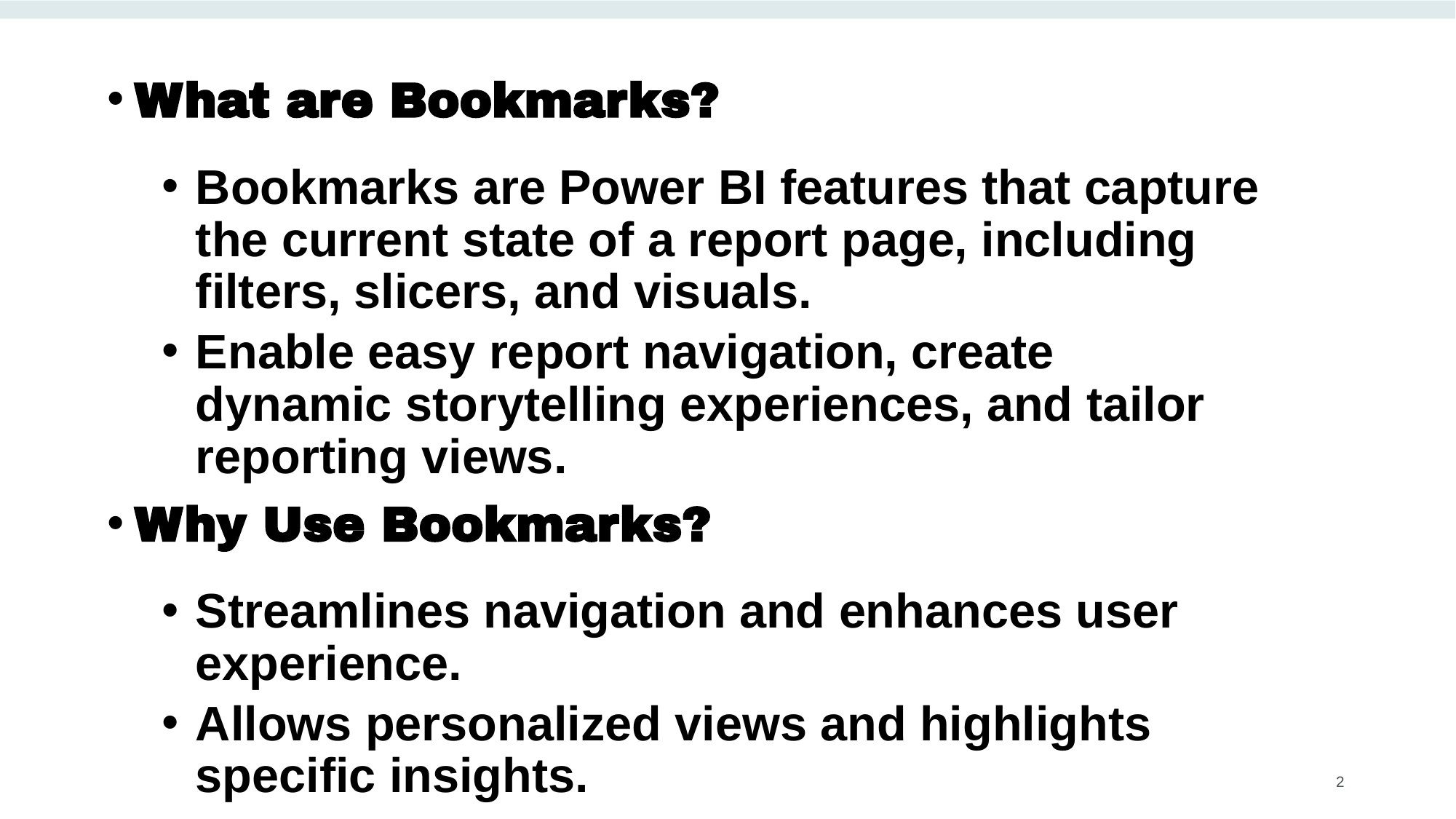

What are Bookmarks?
Bookmarks are Power BI features that capture the current state of a report page, including filters, slicers, and visuals.
Enable easy report navigation, create dynamic storytelling experiences, and tailor reporting views.
Why Use Bookmarks?
Streamlines navigation and enhances user experience.
Allows personalized views and highlights specific insights.

2